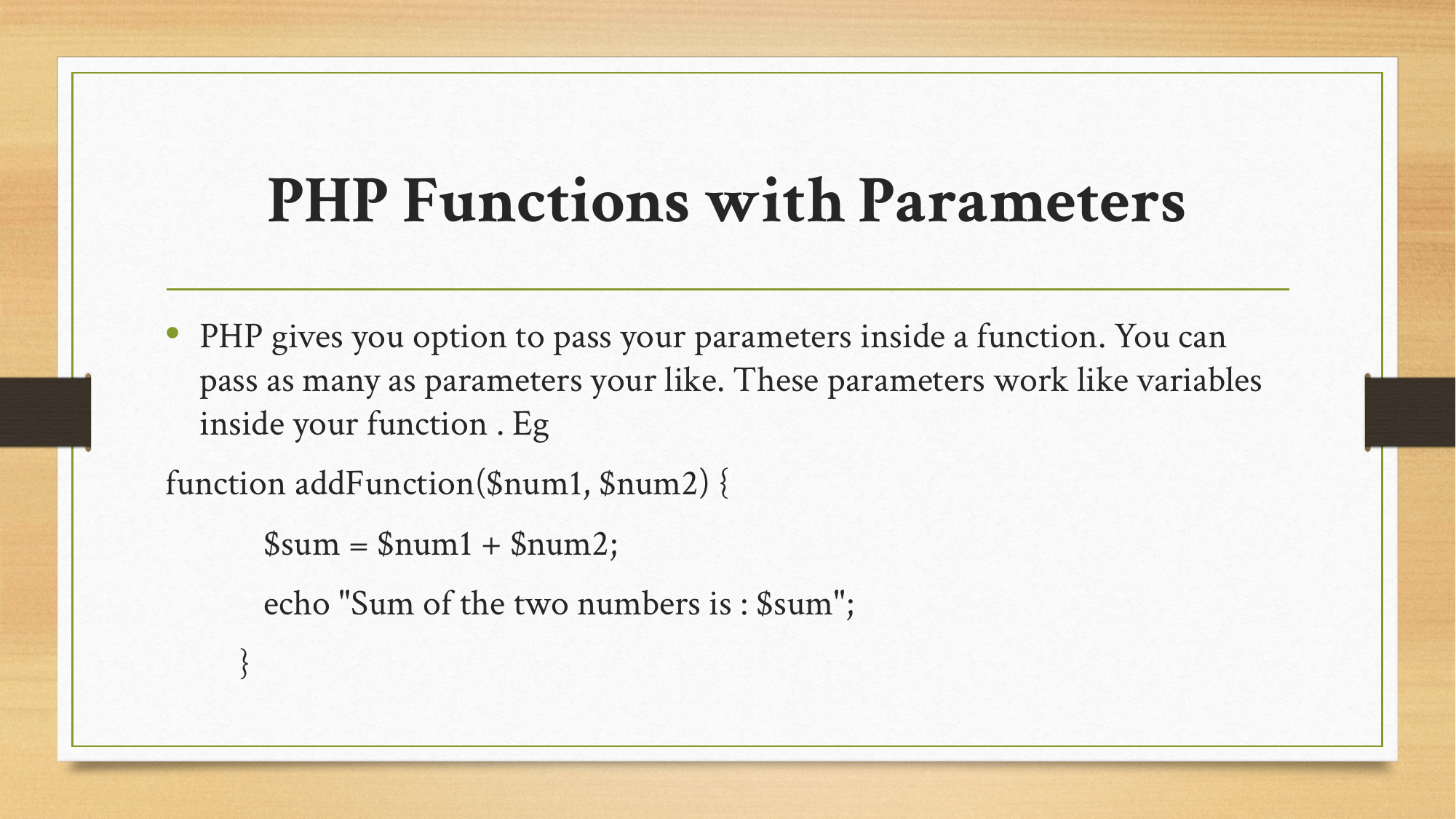

# PHP Functions with Parameters
PHP gives you option to pass your parameters inside a function. You can pass as many as parameters your like. These parameters work like variables inside your function . Eg
function addFunction($num1, $num2) {
            $sum = $num1 + $num2;
            echo "Sum of the two numbers is : $sum";
         }